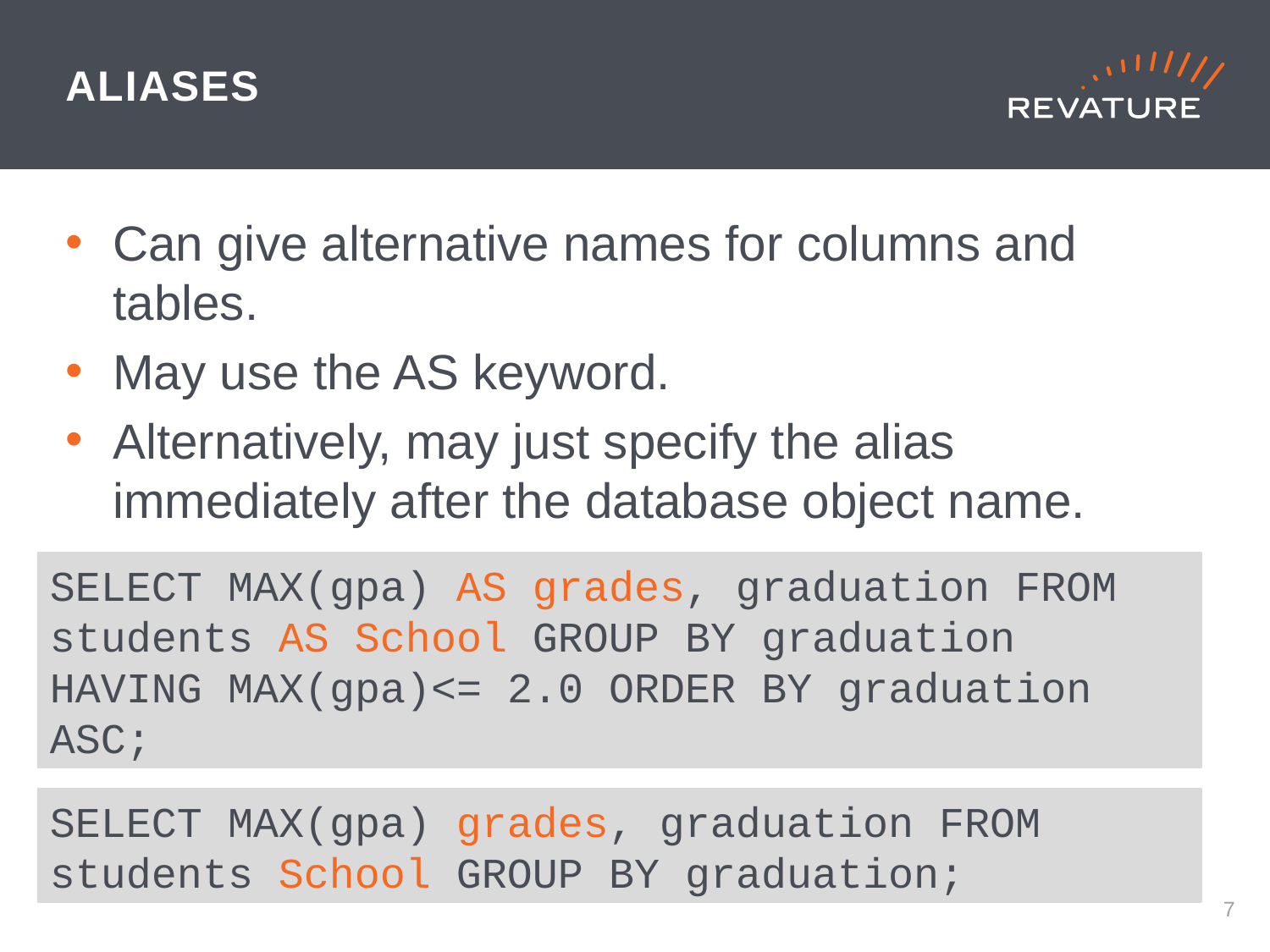

# ALIASES
Can give alternative names for columns and tables.
May use the AS keyword.
Alternatively, may just specify the alias immediately after the database object name.

SELECT MAX(gpa) AS grades, graduation FROM students AS School GROUP BY graduation HAVING MAX(gpa)<= 2.0 ORDER BY graduation ASC;
SELECT MAX(gpa) grades, graduation FROM students School GROUP BY graduation;
7